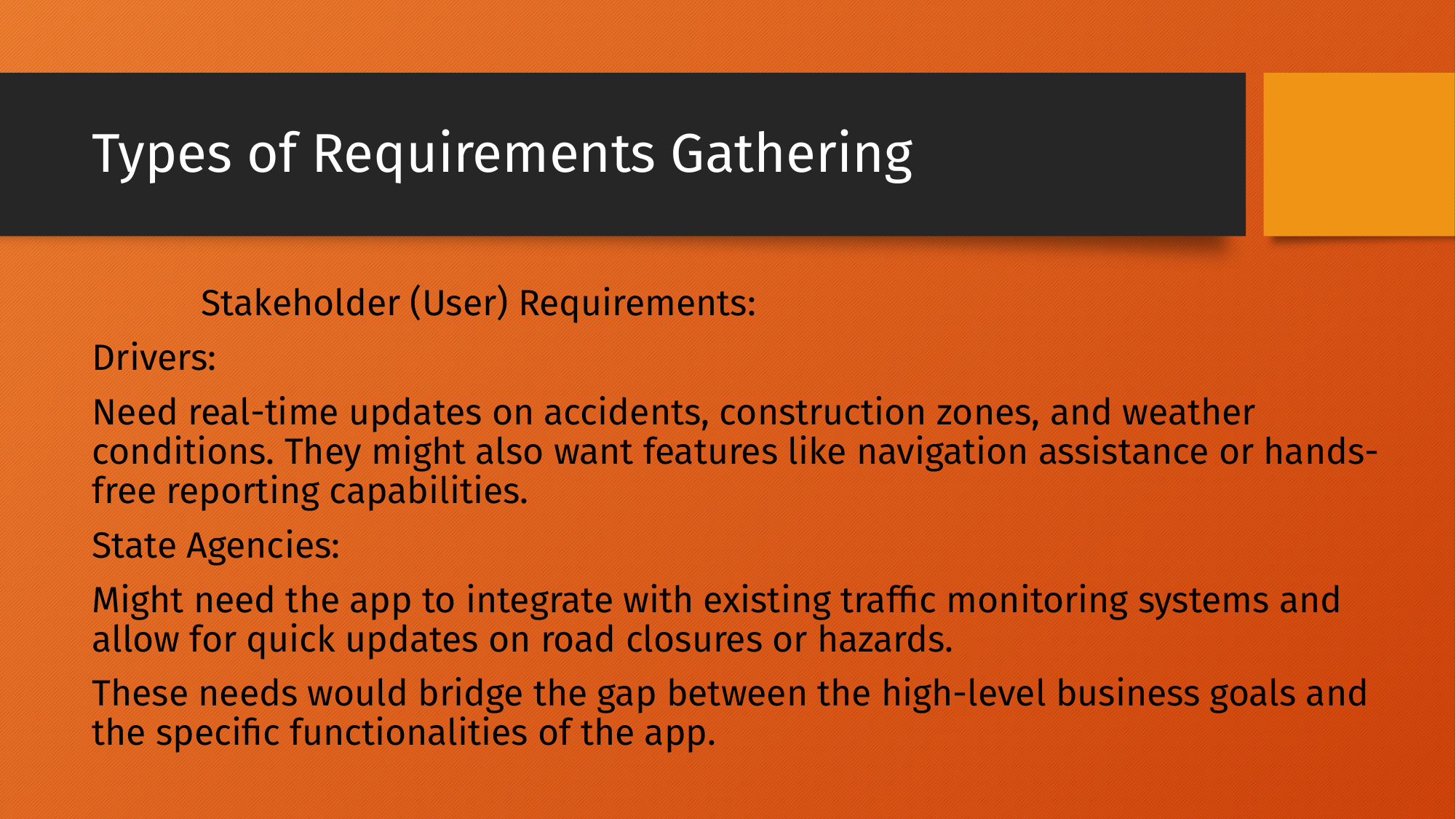

# Types of Requirements Gathering
	Stakeholder (User) Requirements:
Drivers:
Need real-time updates on accidents, construction zones, and weather conditions. They might also want features like navigation assistance or hands-free reporting capabilities.
State Agencies:
Might need the app to integrate with existing traffic monitoring systems and allow for quick updates on road closures or hazards.
These needs would bridge the gap between the high-level business goals and the specific functionalities of the app.